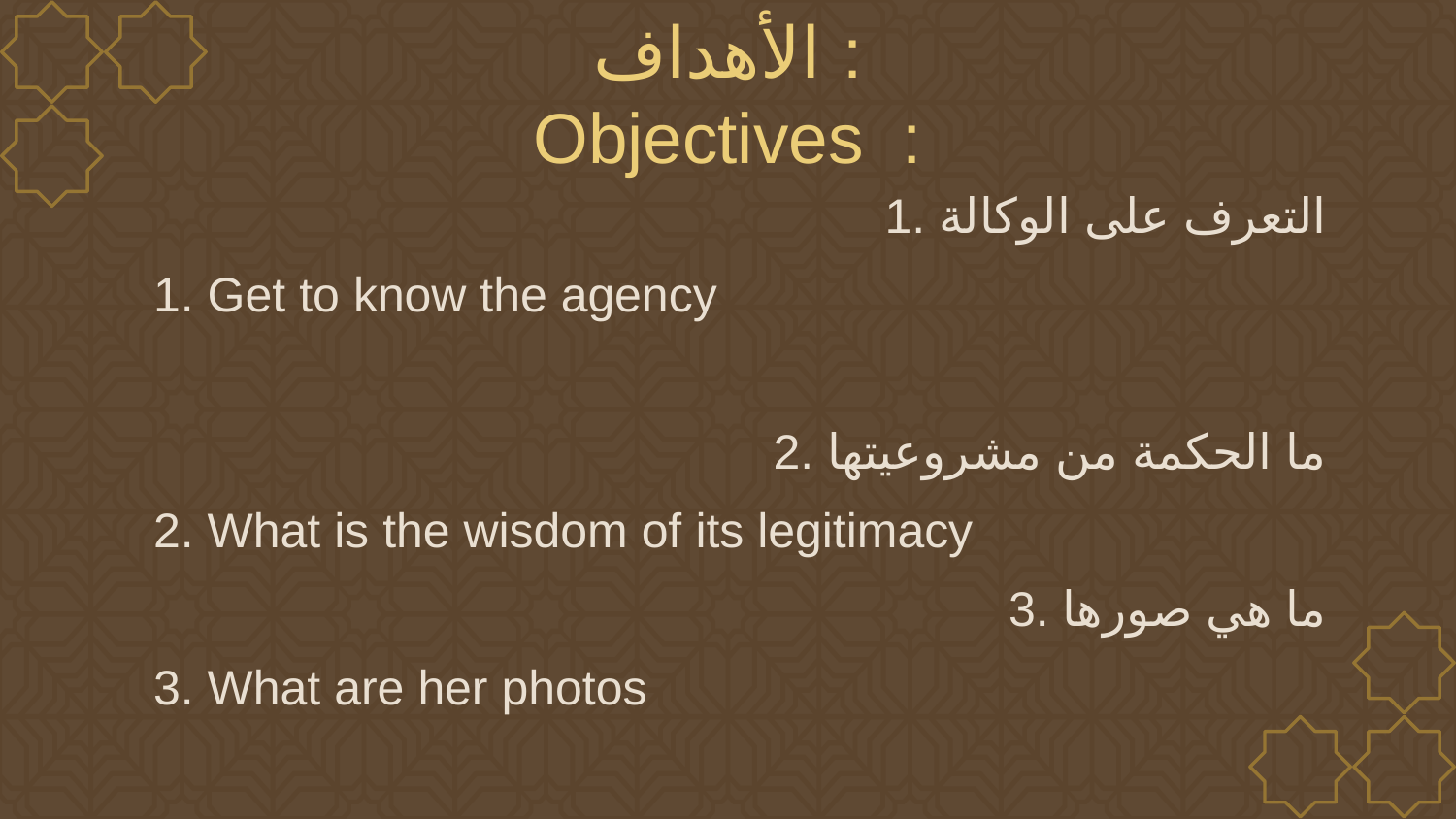

# الأهداف : Objectives  :
1. التعرف على الوكالة
1. Get to know the agency

2. ما الحكمة من مشروعيتها
2. What is the wisdom of its legitimacy
3. ما هي صورها
3. What are her photos